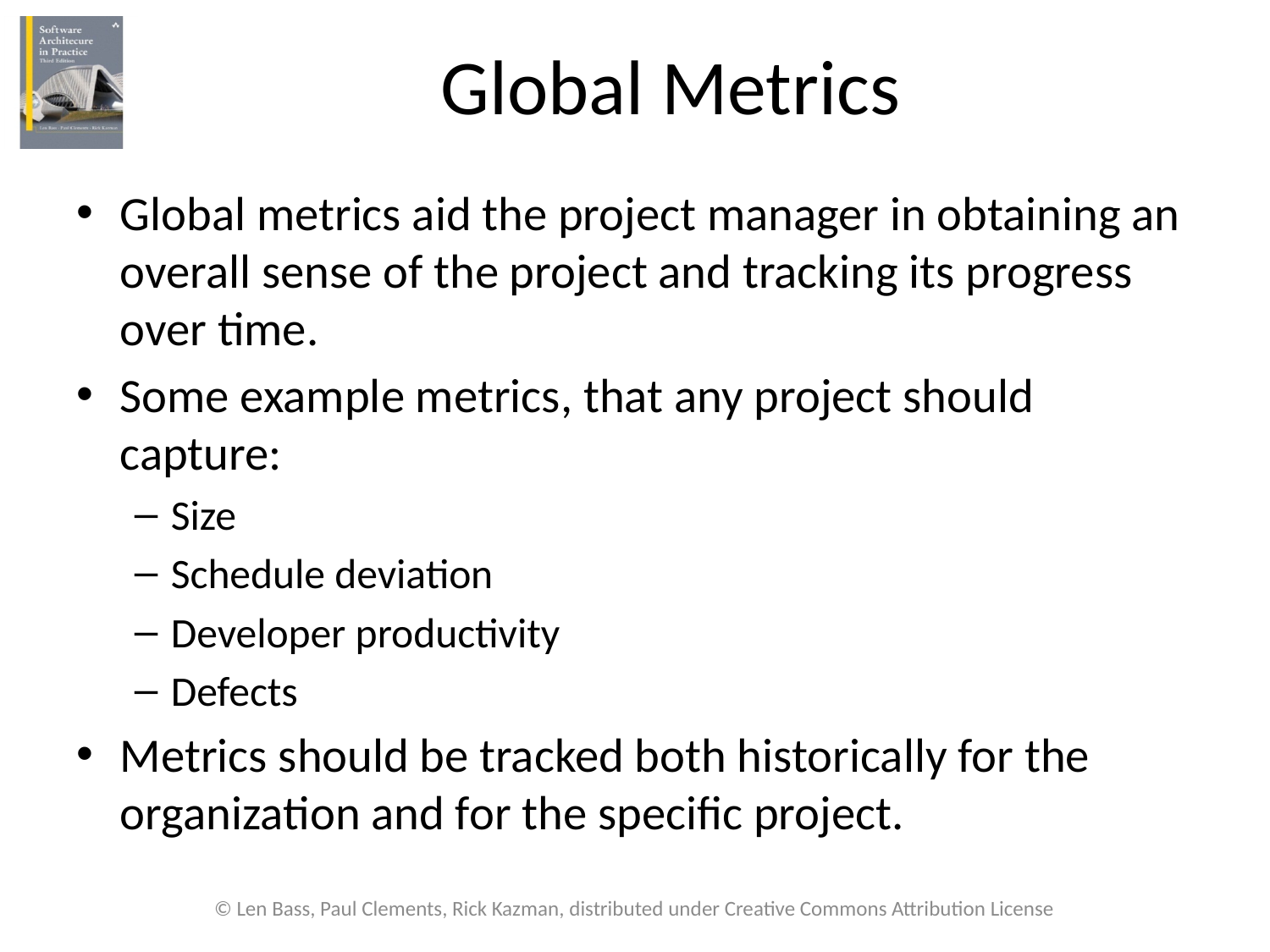

# Global Metrics
Global metrics aid the project manager in obtaining an overall sense of the project and tracking its progress over time.
Some example metrics, that any project should capture:
Size
Schedule deviation
Developer productivity
Defects
Metrics should be tracked both historically for the organization and for the specific project.
© Len Bass, Paul Clements, Rick Kazman, distributed under Creative Commons Attribution License